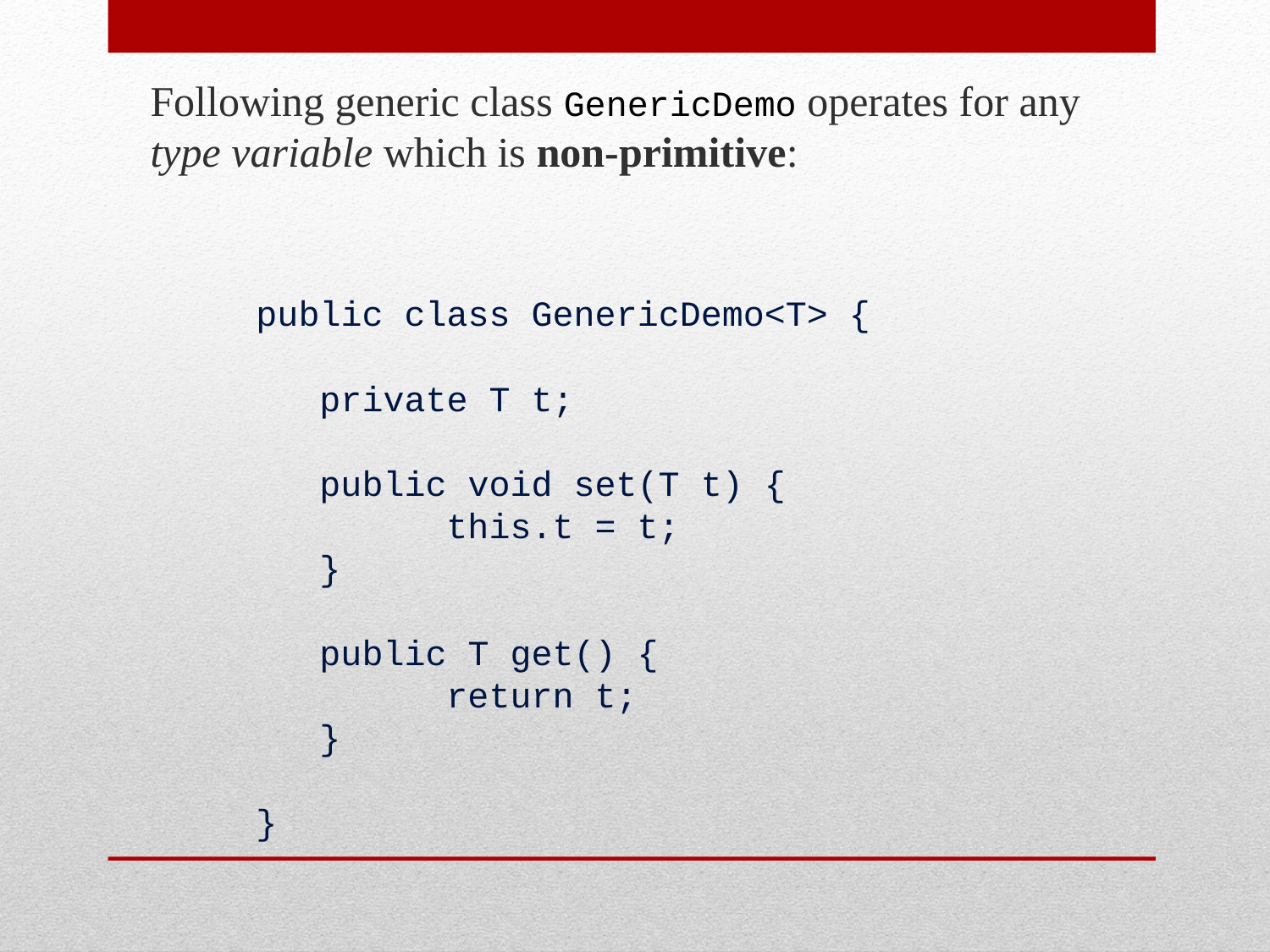

Following generic class GenericDemo operates for any type variable which is non-primitive:

public class GenericDemo<T> {

   private T t;

public void set(T t) {
	this.t = t;
}

public T get() {
	return t;
}

}